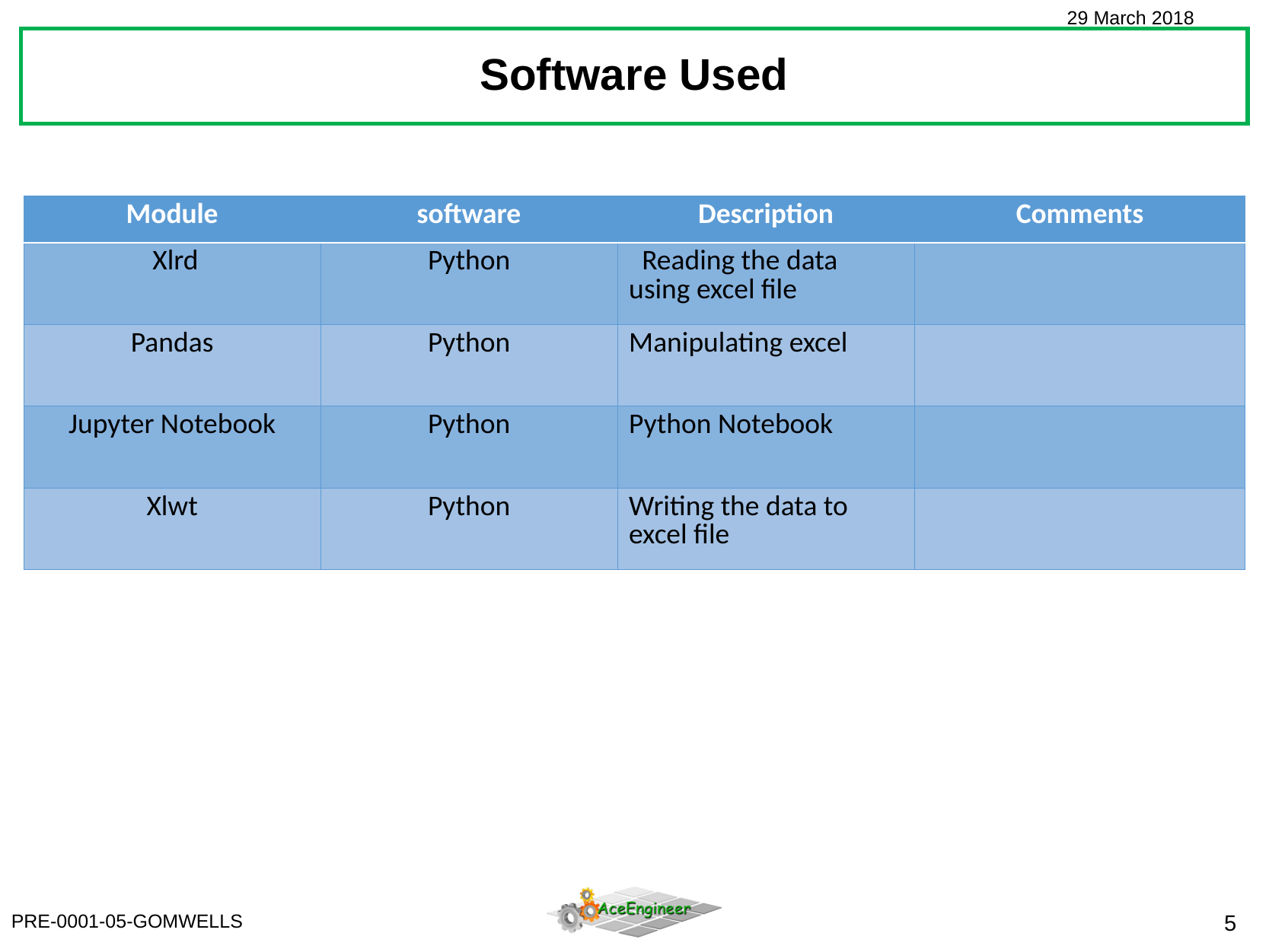

Software Used
| Module | software | Description | Comments |
| --- | --- | --- | --- |
| Xlrd | Python | Reading the data using excel file |  |
| Pandas | Python | Manipulating excel |  |
| Jupyter Notebook | Python | Python Notebook |  |
| Xlwt | Python | Writing the data to excel file |  |